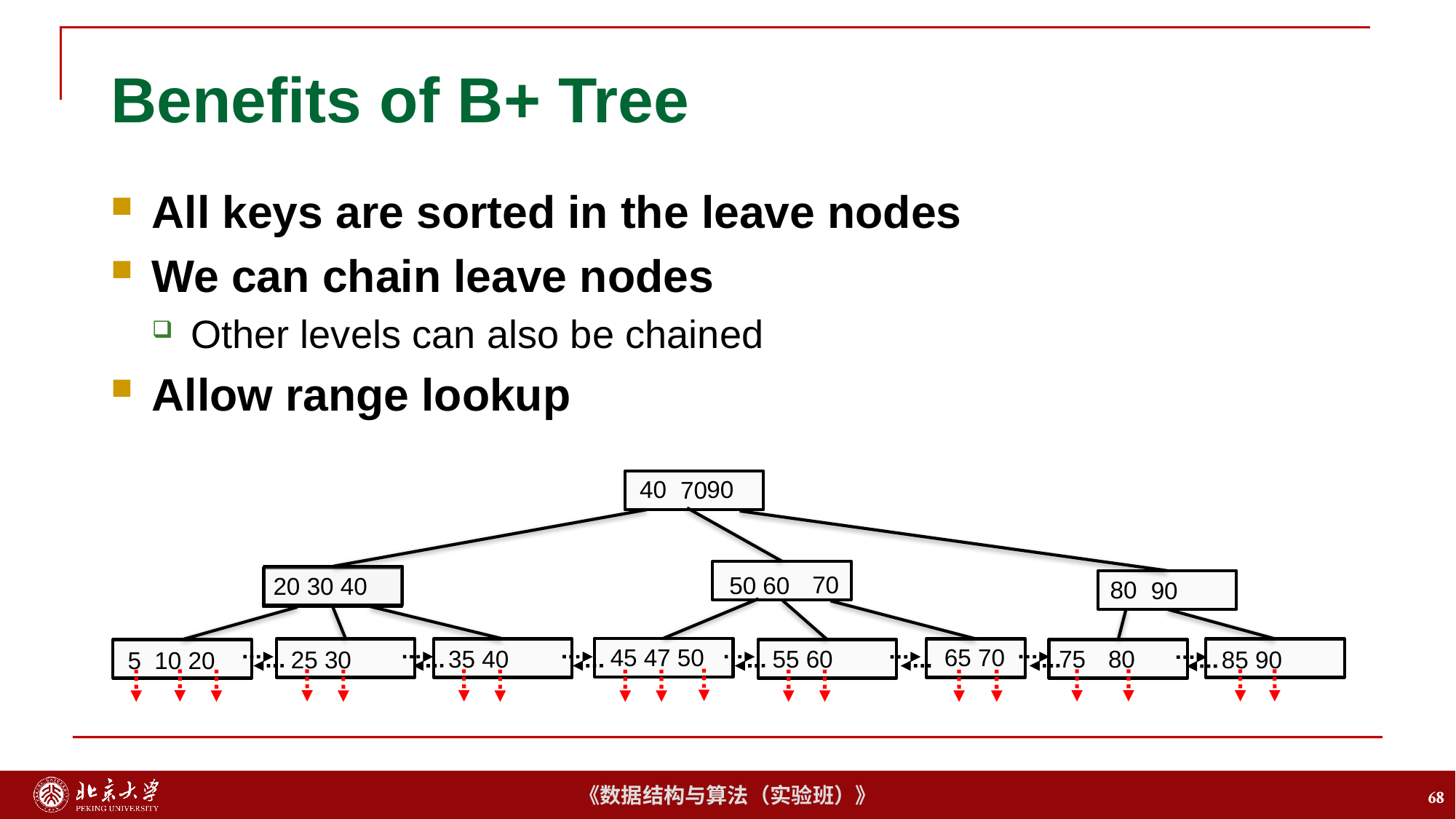

# Benefits of B+ Tree
All keys are sorted in the leave nodes
We can chain leave nodes
Other levels can also be chained
Allow range lookup
70

40      90

50 60
20 30 40
70

80
90

45 47 50
65 70
80
55 60
75
35 40
25 30
85 90
5  10 20

68